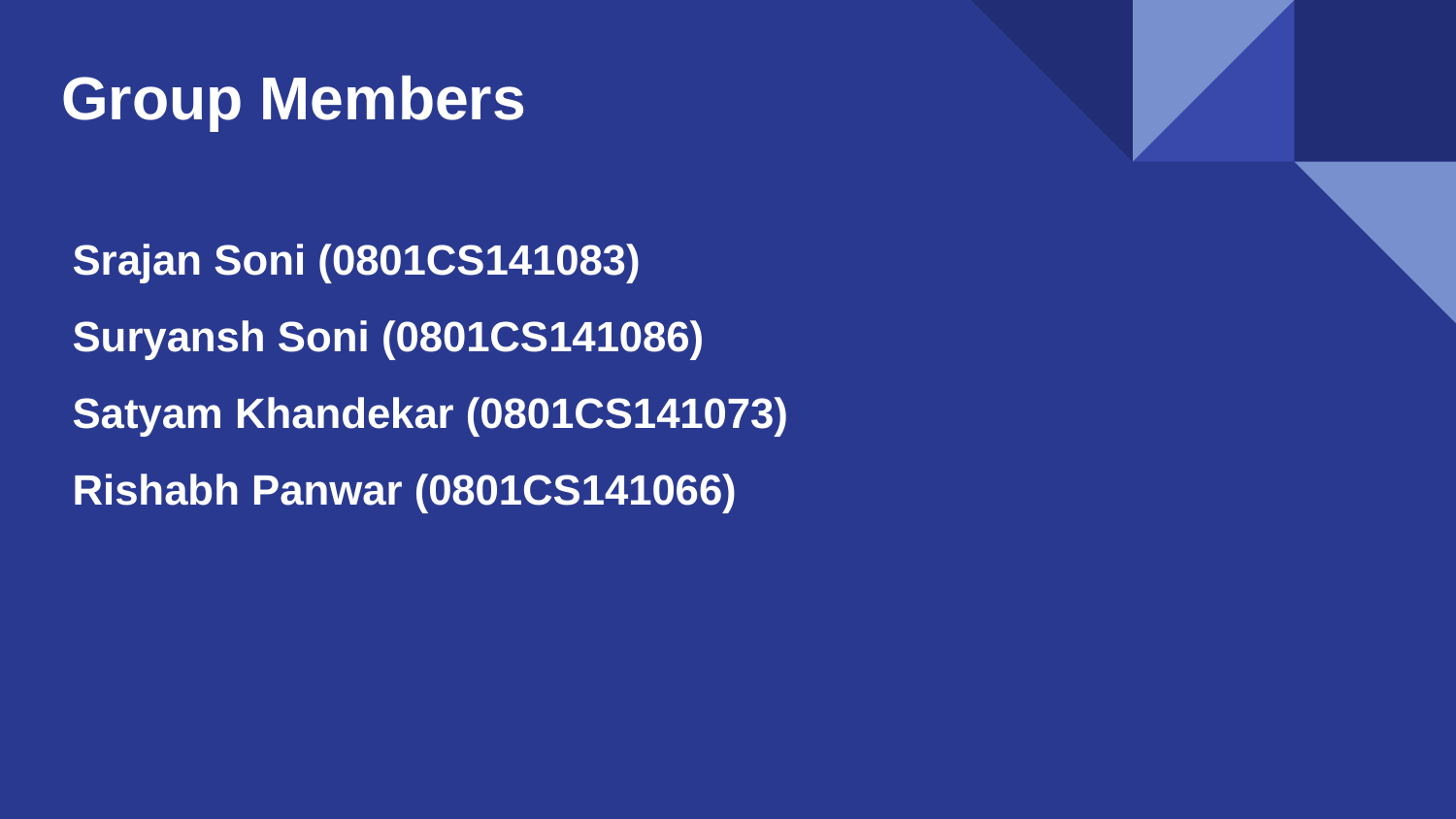

# Group Members
Srajan Soni (0801CS141083)
Suryansh Soni (0801CS141086)
Satyam Khandekar (0801CS141073)
Rishabh Panwar (0801CS141066)